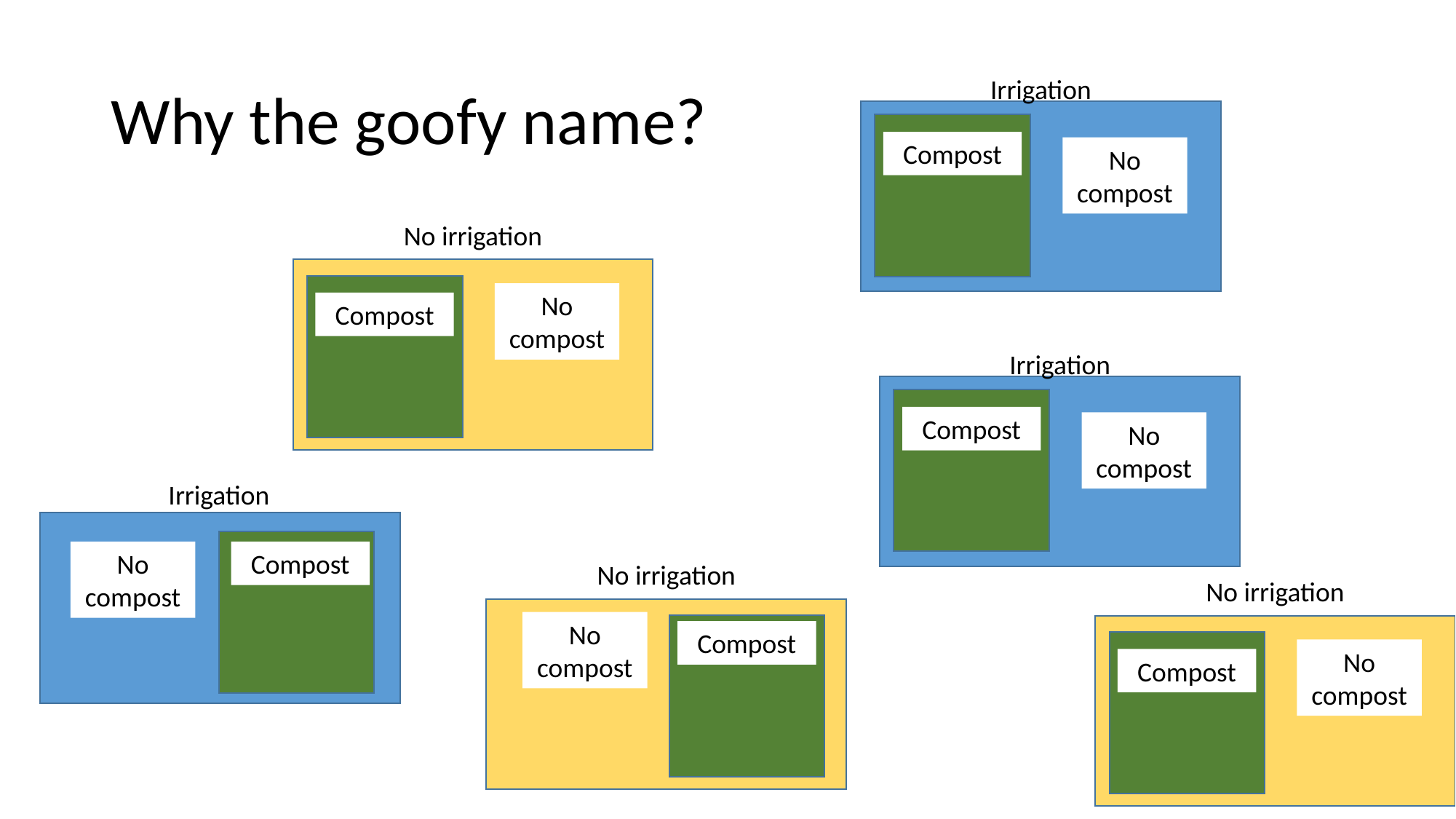

# Why the goofy name?
Irrigation

Compost
No compost
No irrigation

No compost
Compost
Irrigation

Compost
No compost
Irrigation

No compost
Compost
No irrigation

No compost

Compost
No irrigation

No compost
Compost